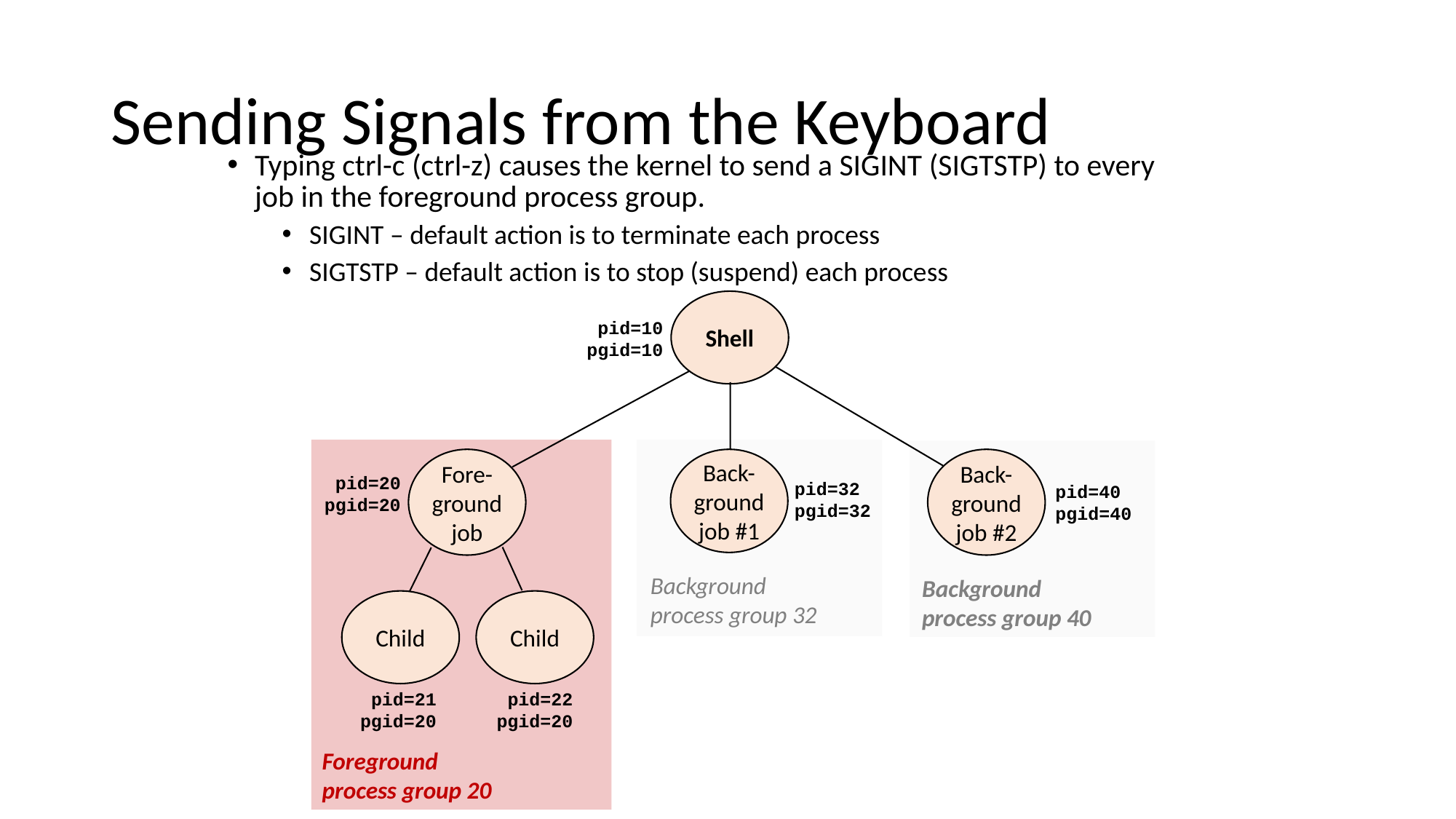

# Sending Signals from the Keyboard
Typing ctrl-c (ctrl-z) causes the kernel to send a SIGINT (SIGTSTP) to every job in the foreground process group.
SIGINT – default action is to terminate each process
SIGTSTP – default action is to stop (suspend) each process
Shell
pid=10
pgid=10

Back-
ground
job #1
Fore-
ground
job
Back-
ground
job #2
pid=20
pgid=20
pid=32
pgid=32
pid=40
pgid=40

Background
process group 32
Background
process group 40
Child
Child
pid=21
pgid=20
pid=22
pgid=20
Foreground
process group 20